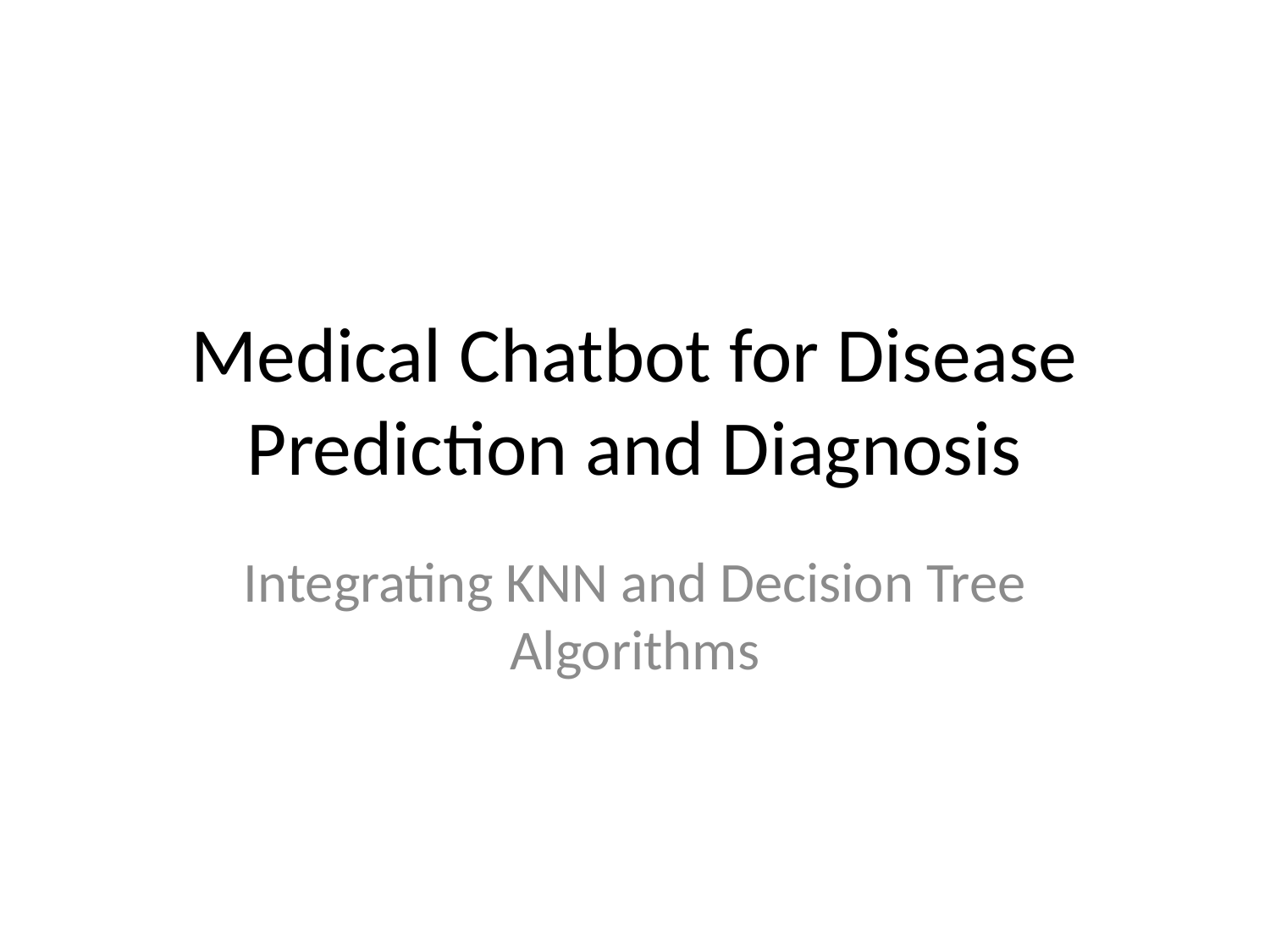

# Medical Chatbot for Disease Prediction and Diagnosis
Integrating KNN and Decision Tree Algorithms